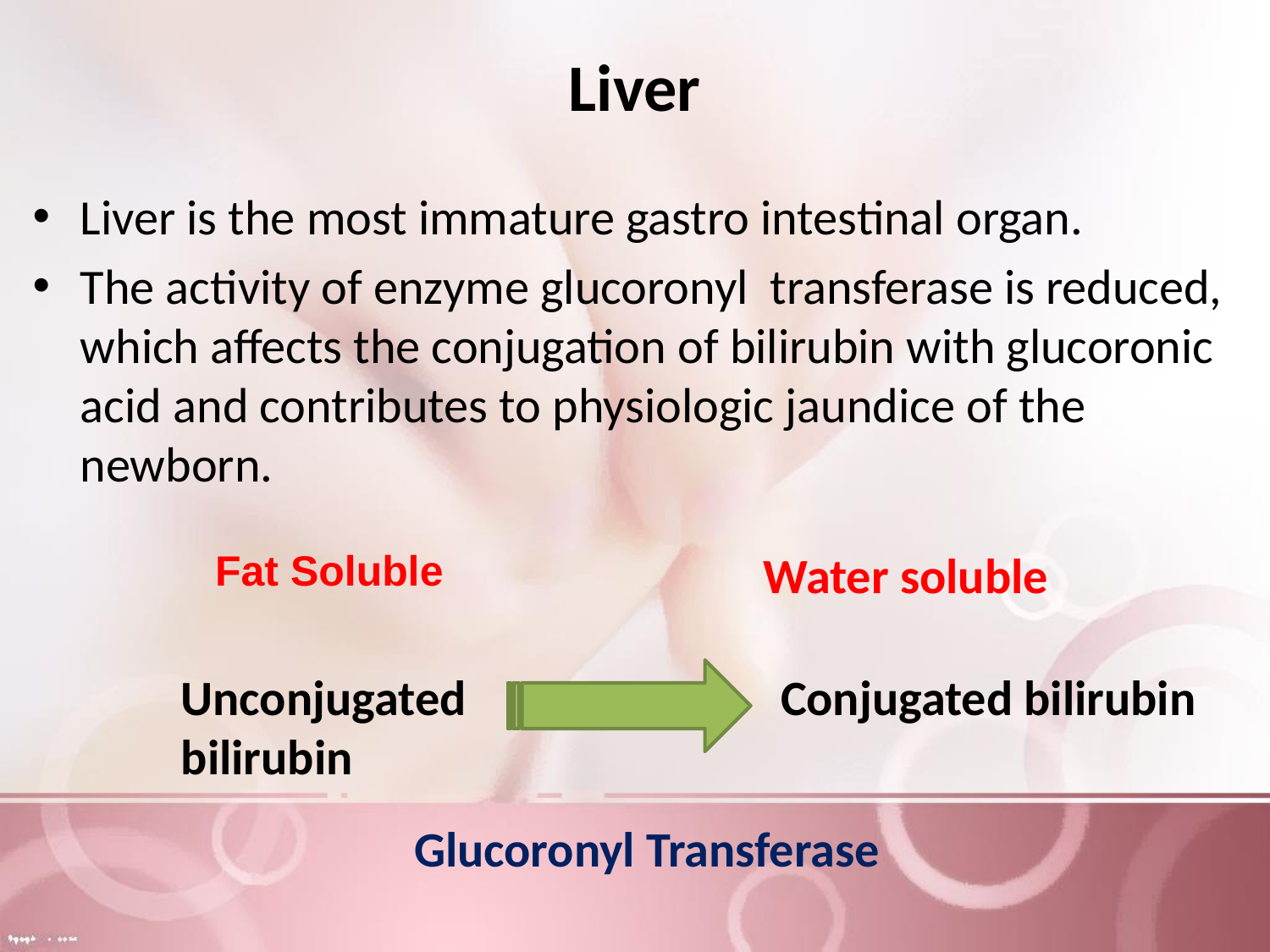

# Liver
Liver is the most immature gastro intestinal organ.
The activity of enzyme glucoronyl  transferase is reduced, which affects the conjugation of bilirubin with glucoronic acid and contributes to physiologic jaundice of the newborn.

Fat Soluble

Water soluble
Conjugated bilirubin
Unconjugated bilirubin

Glucoronyl Transferase